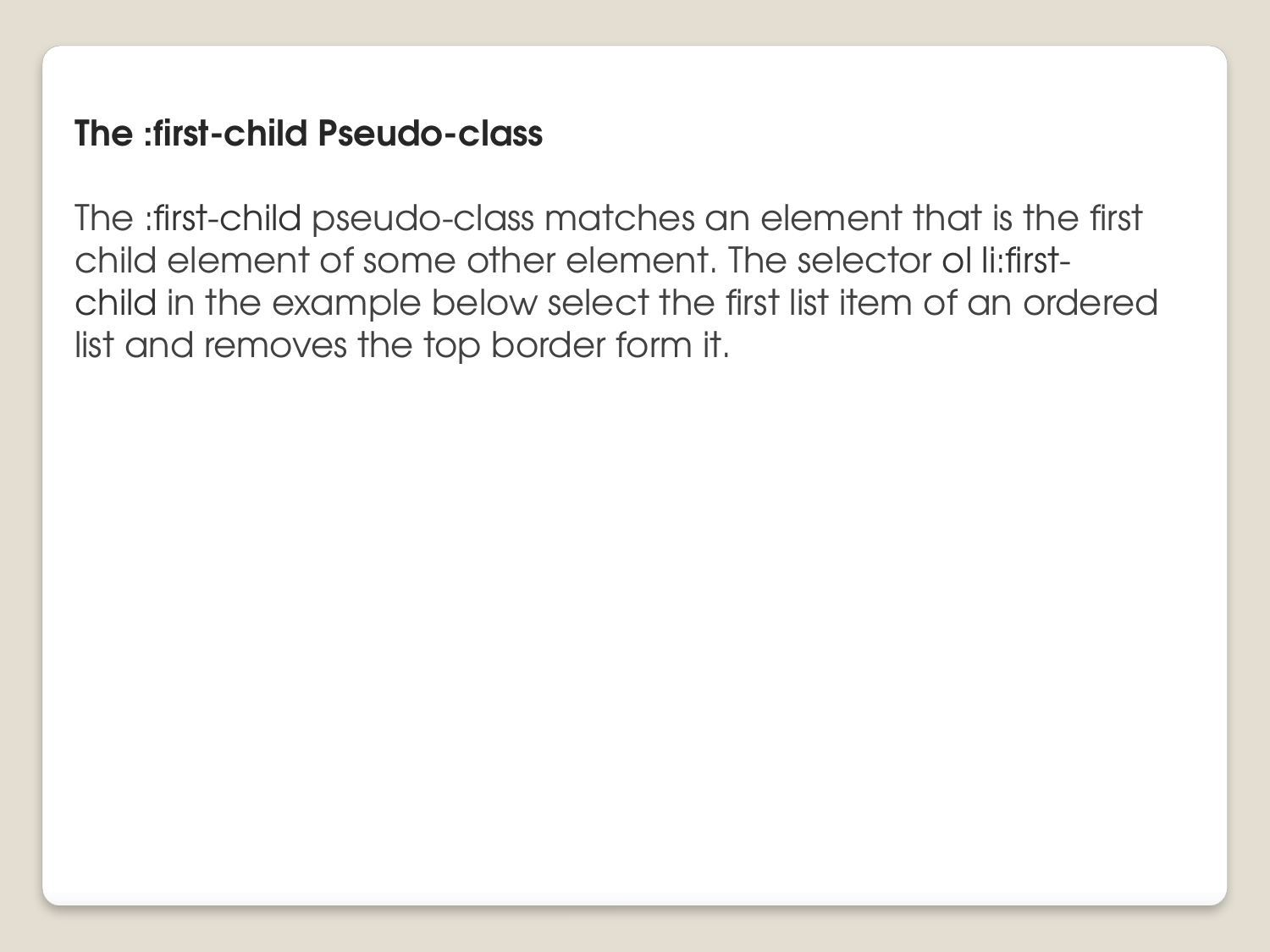

The :first-child Pseudo-class

The :first-child pseudo-class matches an element that is the first child element of some other element. The selector ol li:first-child in the example below select the first list item of an ordered list and removes the top border form it.